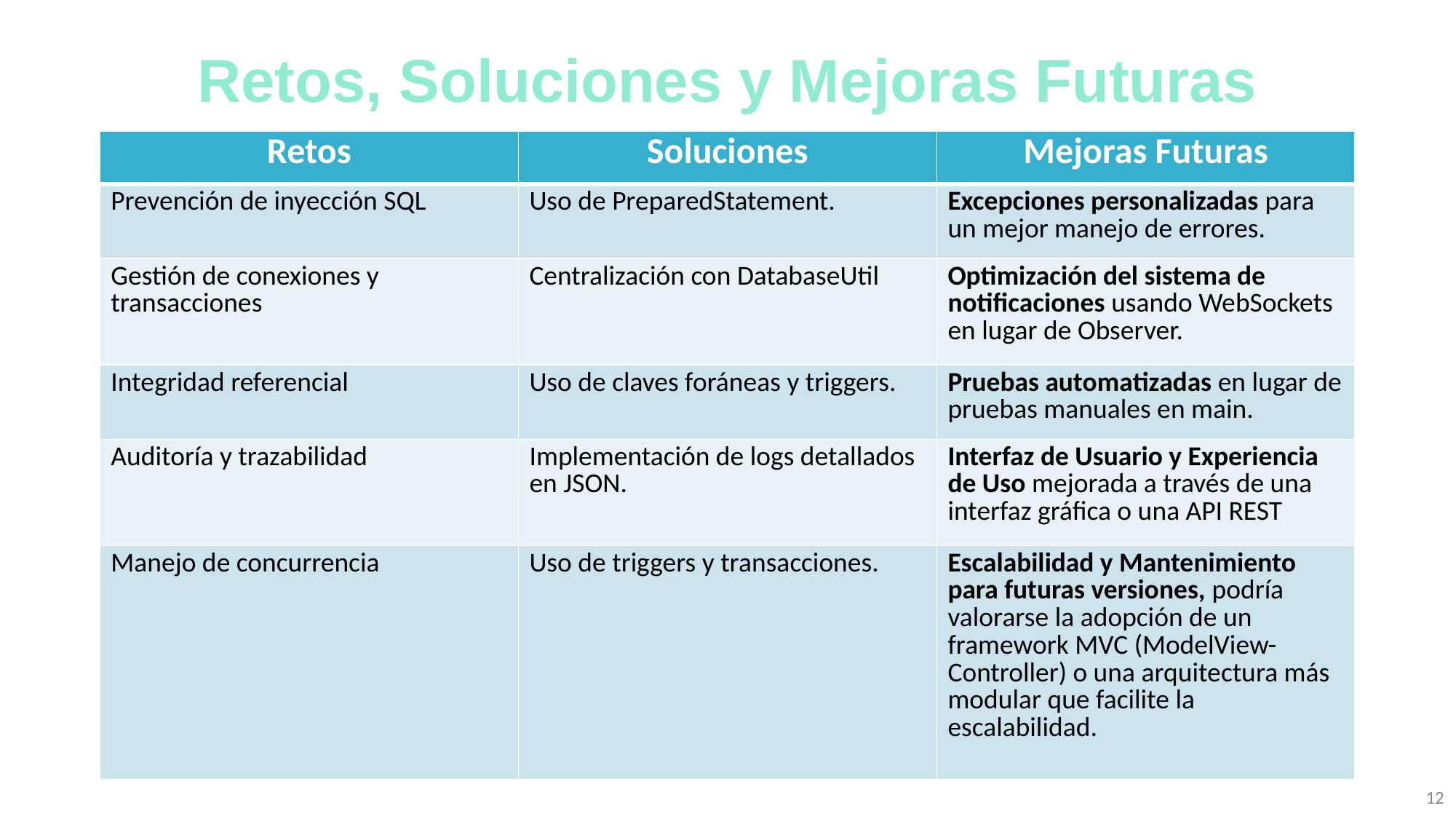

# Retos, Soluciones y Mejoras Futuras
| Retos | Soluciones | Mejoras Futuras |
| --- | --- | --- |
| Prevención de inyección SQL | Uso de PreparedStatement. | Excepciones personalizadas para un mejor manejo de errores. |
| Gestión de conexiones y transacciones | Centralización con DatabaseUtil | Optimización del sistema de notificaciones usando WebSockets en lugar de Observer. |
| Integridad referencial | Uso de claves foráneas y triggers. | Pruebas automatizadas en lugar de pruebas manuales en main. |
| Auditoría y trazabilidad | Implementación de logs detallados en JSON. | Interfaz de Usuario y Experiencia de Uso mejorada a través de una interfaz gráfica o una API REST |
| Manejo de concurrencia | Uso de triggers y transacciones. | Escalabilidad y Mantenimiento para futuras versiones, podría valorarse la adopción de un framework MVC (ModelView-Controller) o una arquitectura más modular que facilite la escalabilidad. |
12